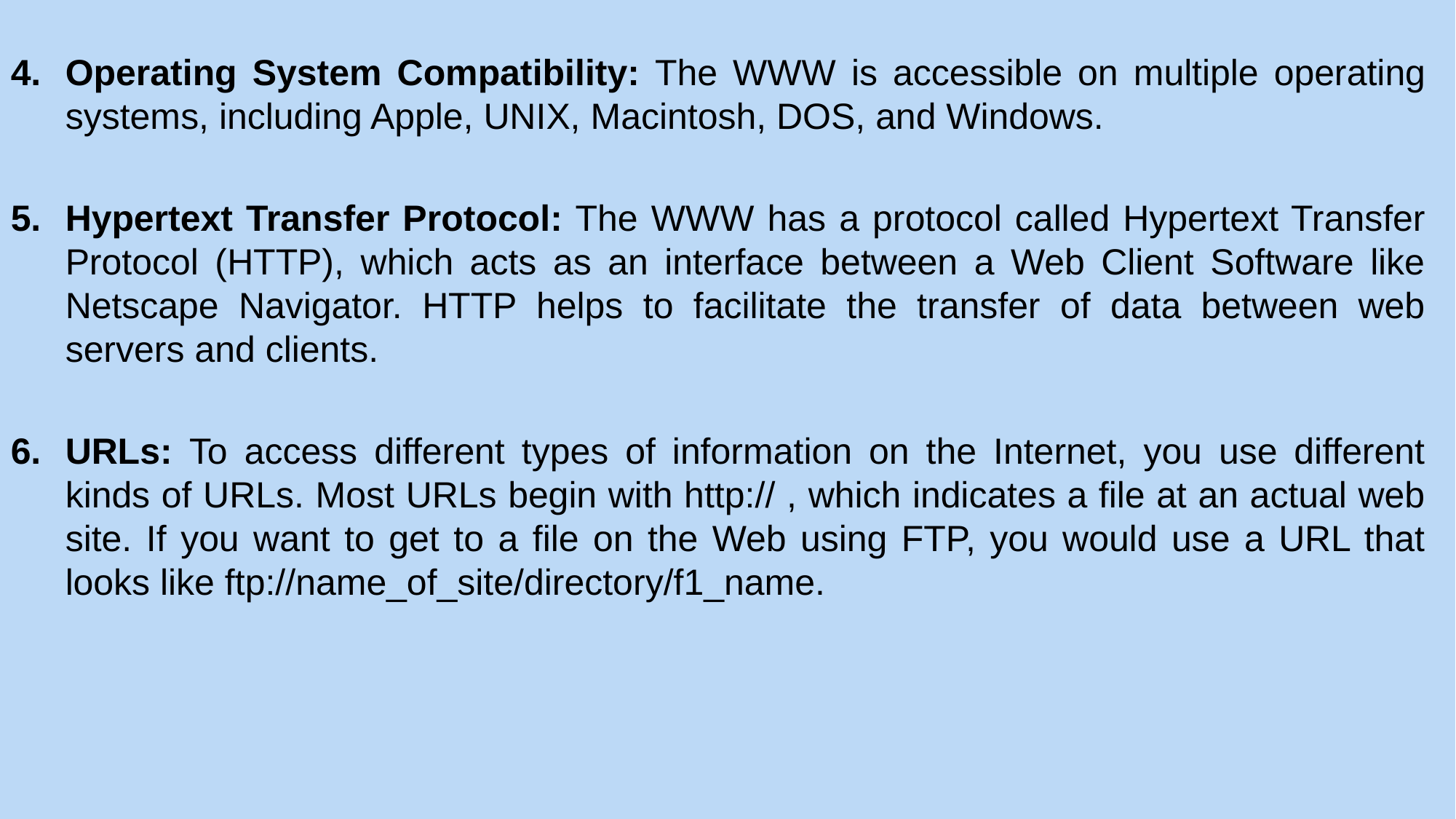

Operating System Compatibility: The WWW is accessible on multiple operating systems, including Apple, UNIX, Macintosh, DOS, and Windows.

Hypertext Transfer Protocol: The WWW has a protocol called Hypertext Transfer Protocol (HTTP), which acts as an interface between a Web Client Software like Netscape Navigator. HTTP helps to facilitate the transfer of data between web servers and clients.

URLs: To access different types of information on the Internet, you use different kinds of URLs. Most URLs begin with http:// , which indicates a file at an actual web site. If you want to get to a file on the Web using FTP, you would use a URL that looks like ftp://name_of_site/directory/f1_name.

11